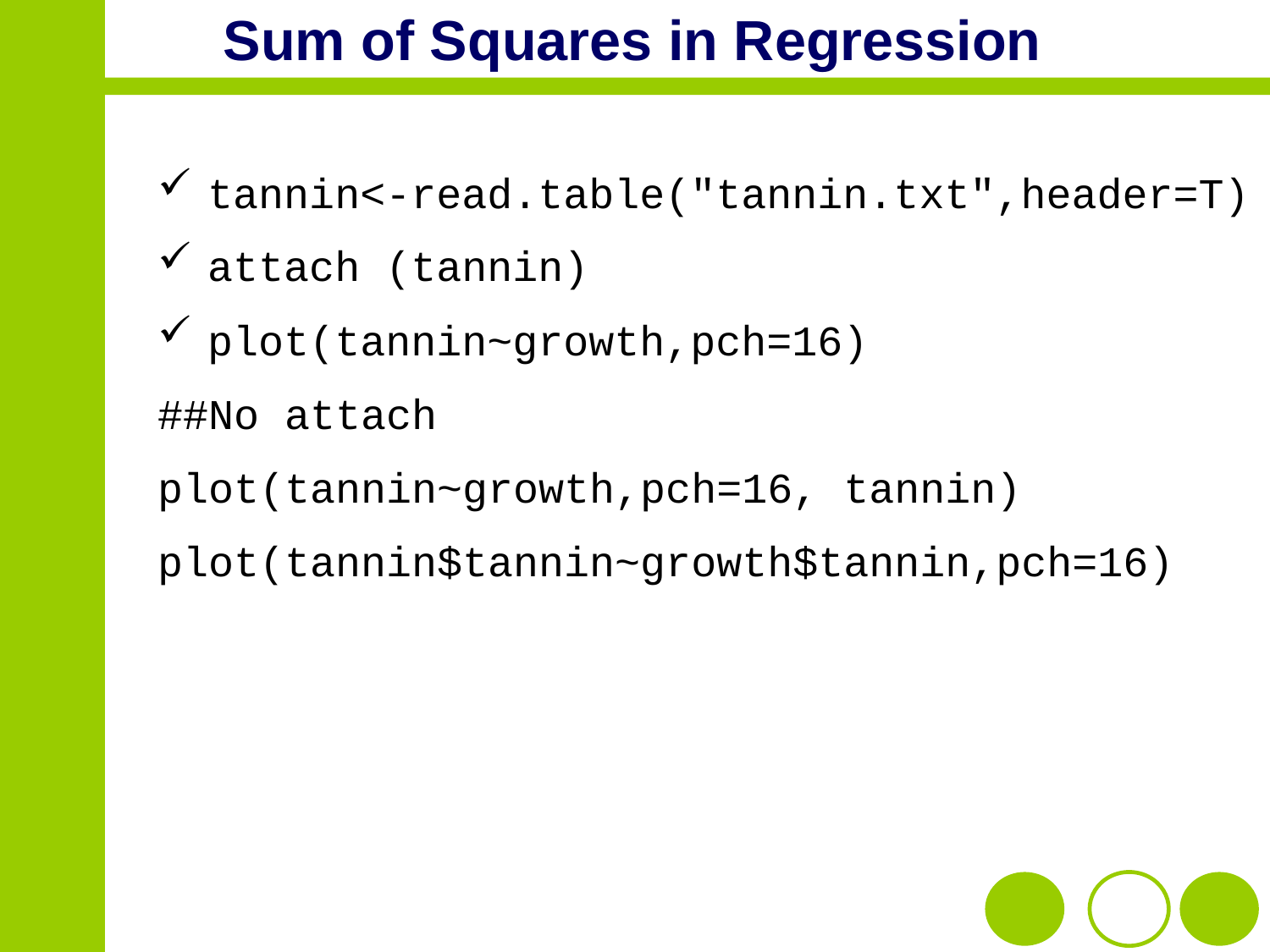

# Sum of Squares in Regression
tannin<-read.table("tannin.txt",header=T)
attach (tannin)
plot(tannin~growth,pch=16)
##No attach
plot(tannin~growth,pch=16, tannin)
plot(tannin$tannin~growth$tannin,pch=16)